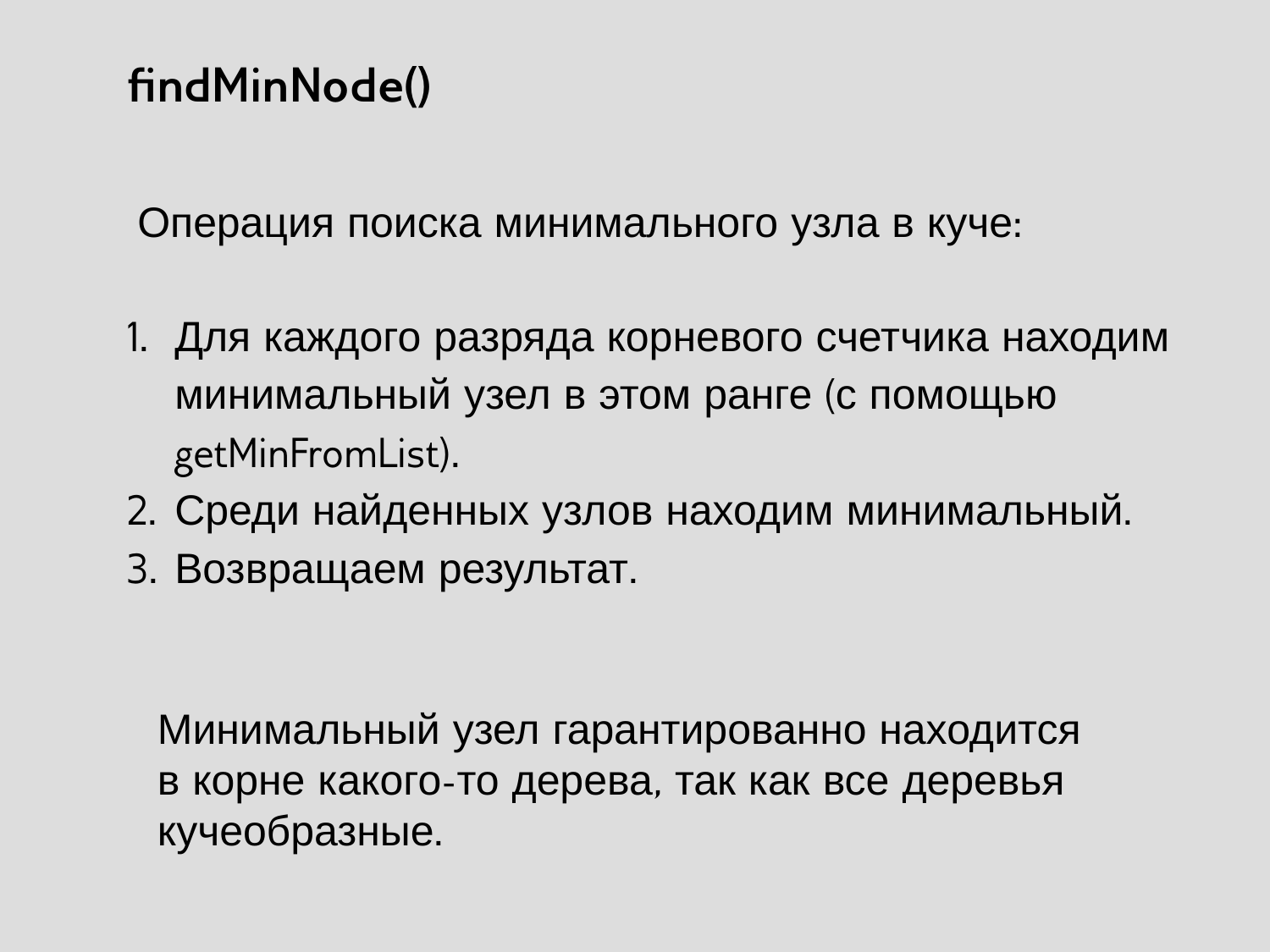

findMinNode()
Операция поиска минимального узла в куче:
Для каждого разряда корневого счетчика находим минимальный узел в этом ранге (с помощью getMinFromList).
Среди найденных узлов находим минимальный.
Возвращаем результат.
Минимальный узел гарантированно находится в корне какого-то дерева, так как все деревья кучеобразные.